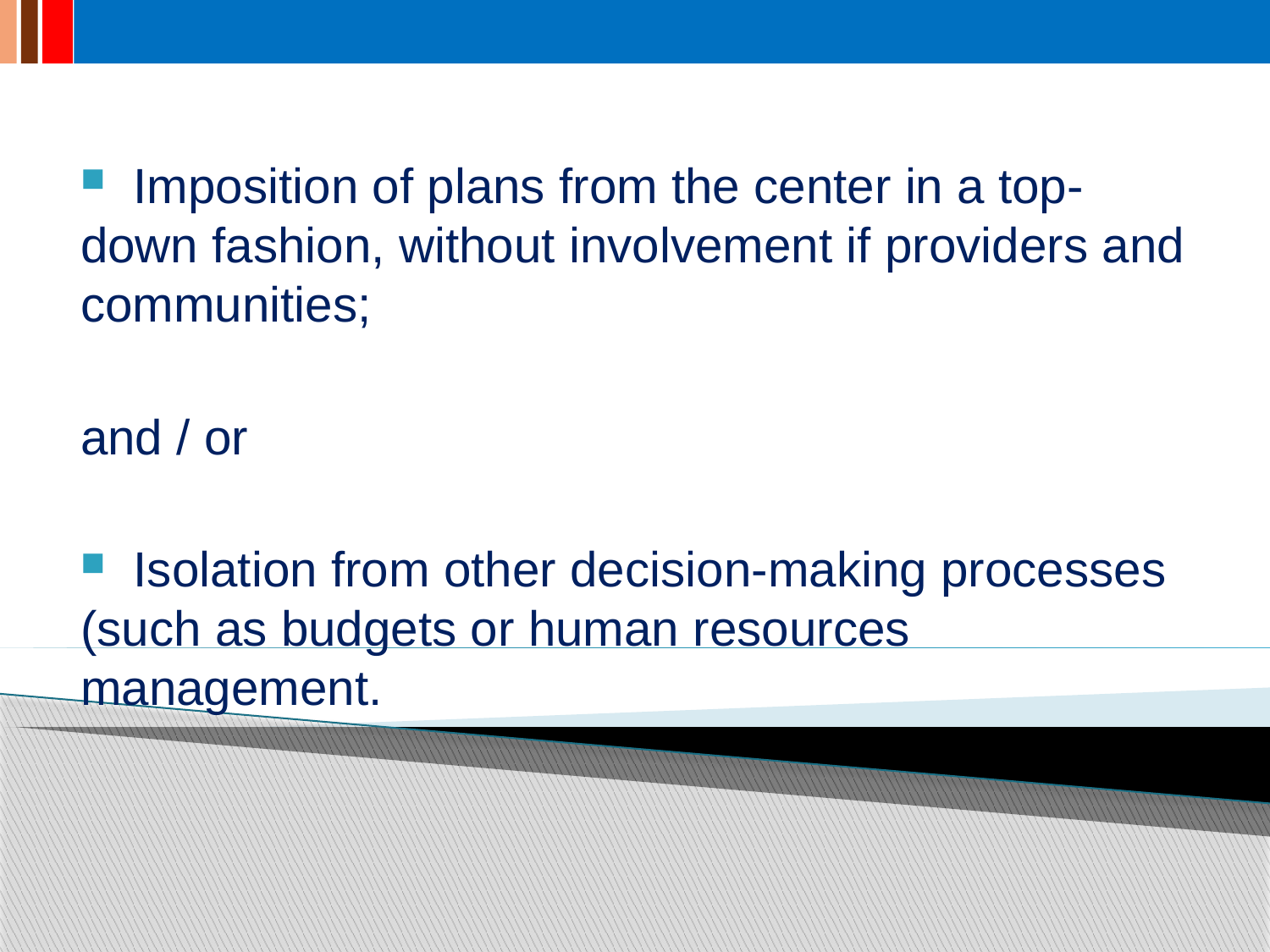

Imposition of plans from the center in a top-down fashion, without involvement if providers and communities;

and / or

  Isolation from other decision-making processes (such as budgets or human resources management.